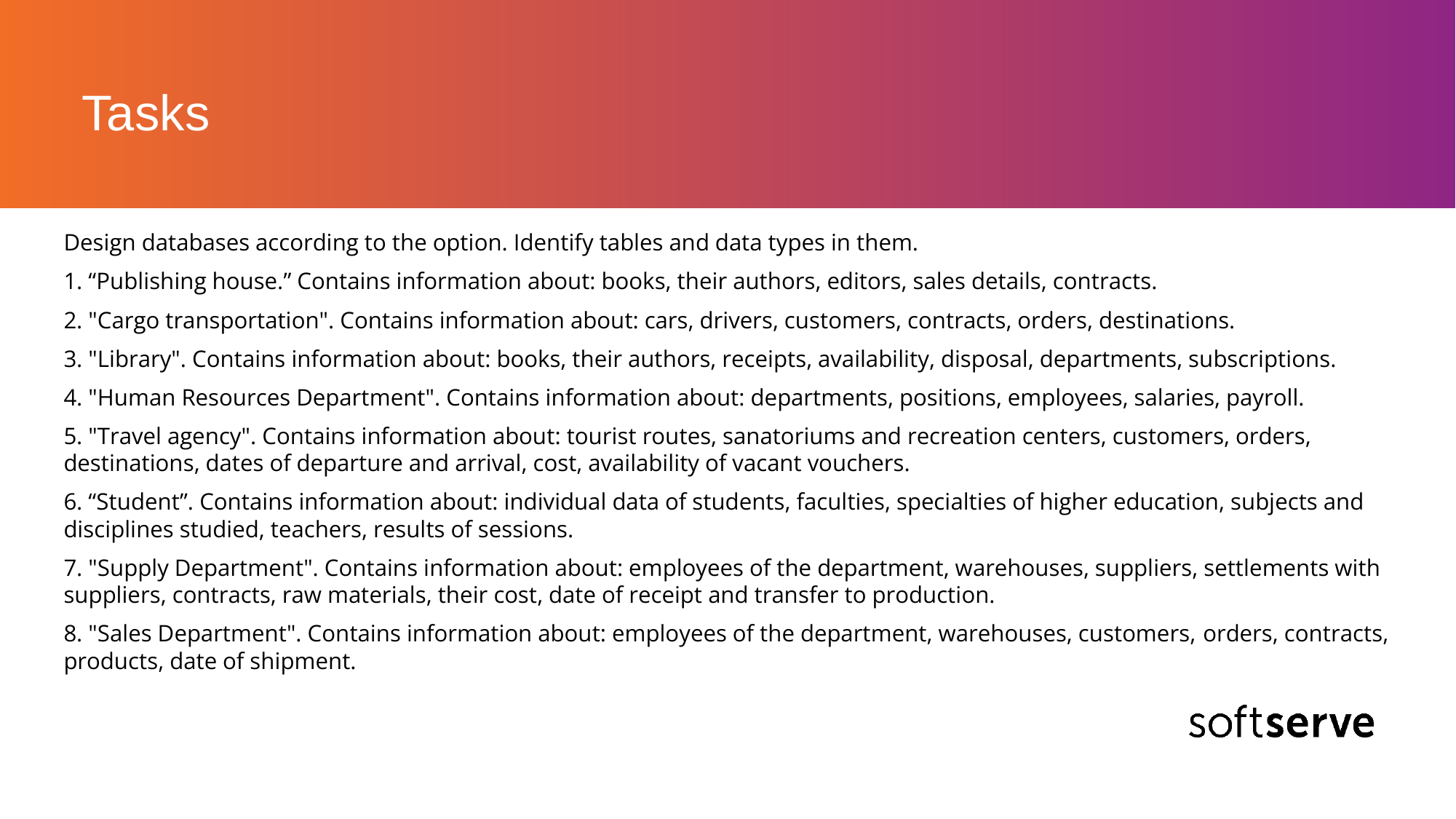

# Tasks
Design databases according to the option. Identify tables and data types in them.
1. “Publishing house.” Contains information about: books, their authors, editors, sales details, contracts.
2. "Cargo transportation". Contains information about: cars, drivers, customers, contracts, orders, destinations.
3. "Library". Contains information about: books, their authors, receipts, availability, disposal, departments, subscriptions.
4. "Human Resources Department". Contains information about: departments, positions, employees, salaries, payroll.
5. "Travel agency". Contains information about: tourist routes, sanatoriums and recreation centers, customers, orders, destinations, dates of departure and arrival, cost, availability of vacant vouchers.
6. “Student”. Contains information about: individual data of students, faculties, specialties of higher education, subjects and disciplines studied, teachers, results of sessions.
7. "Supply Department". Contains information about: employees of the department, warehouses, suppliers, settlements with suppliers, contracts, raw materials, their cost, date of receipt and transfer to production.
8. "Sales Department". Contains information about: employees of the department, warehouses, customers, orders, contracts, products, date of shipment.